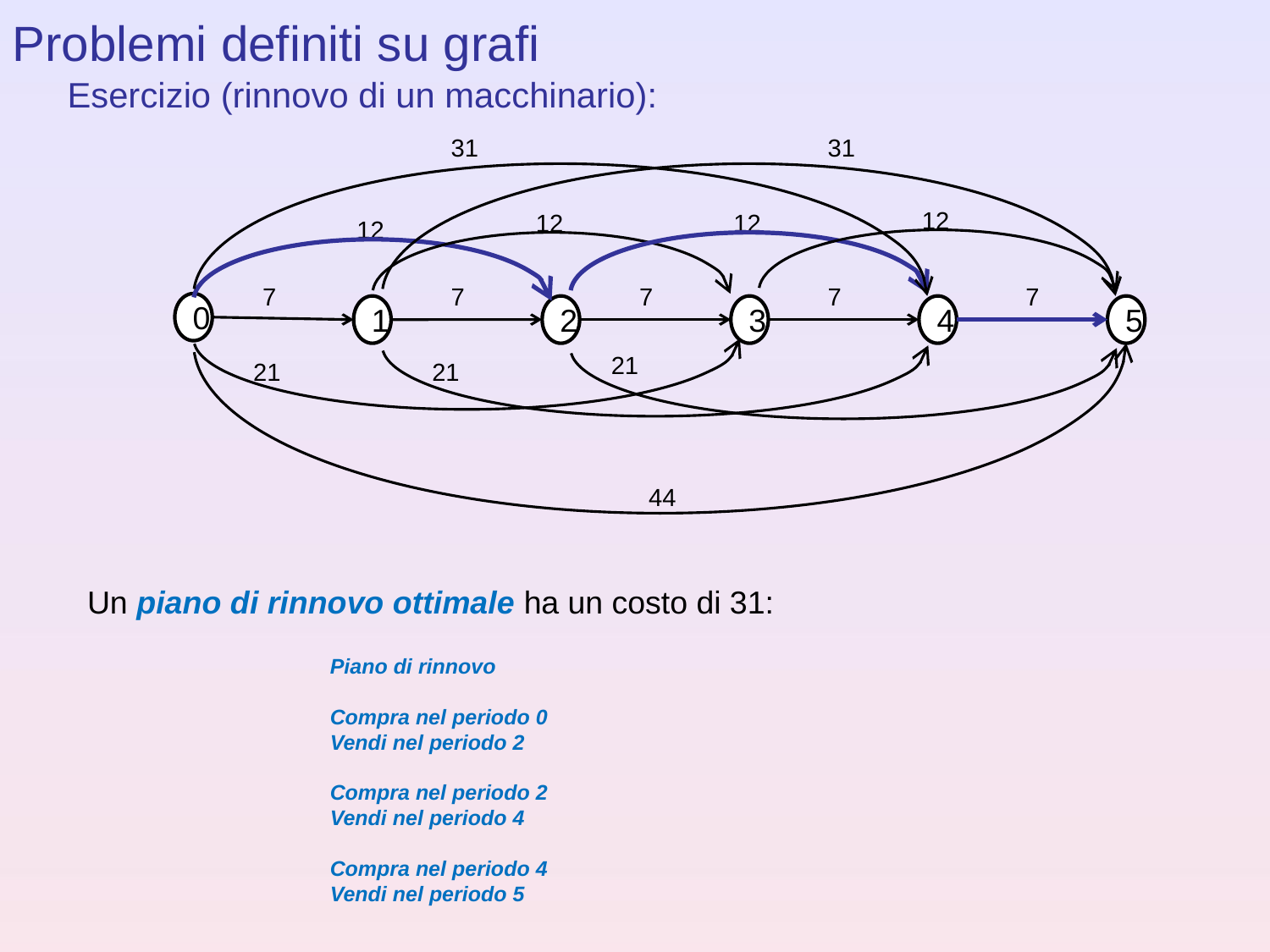

Problemi definiti su grafi
Esercizio (rinnovo di un macchinario):
31
31

12
12
12
12

7
7
7
7
7

0
1
2
3
4
5
21
21
21
44
Un piano di rinnovo ottimale ha un costo di 31:

Piano di rinnovo

Compra nel periodo 0
Vendi nel periodo 2

Compra nel periodo 2
Vendi nel periodo 4

Compra nel periodo 4
Vendi nel periodo 5